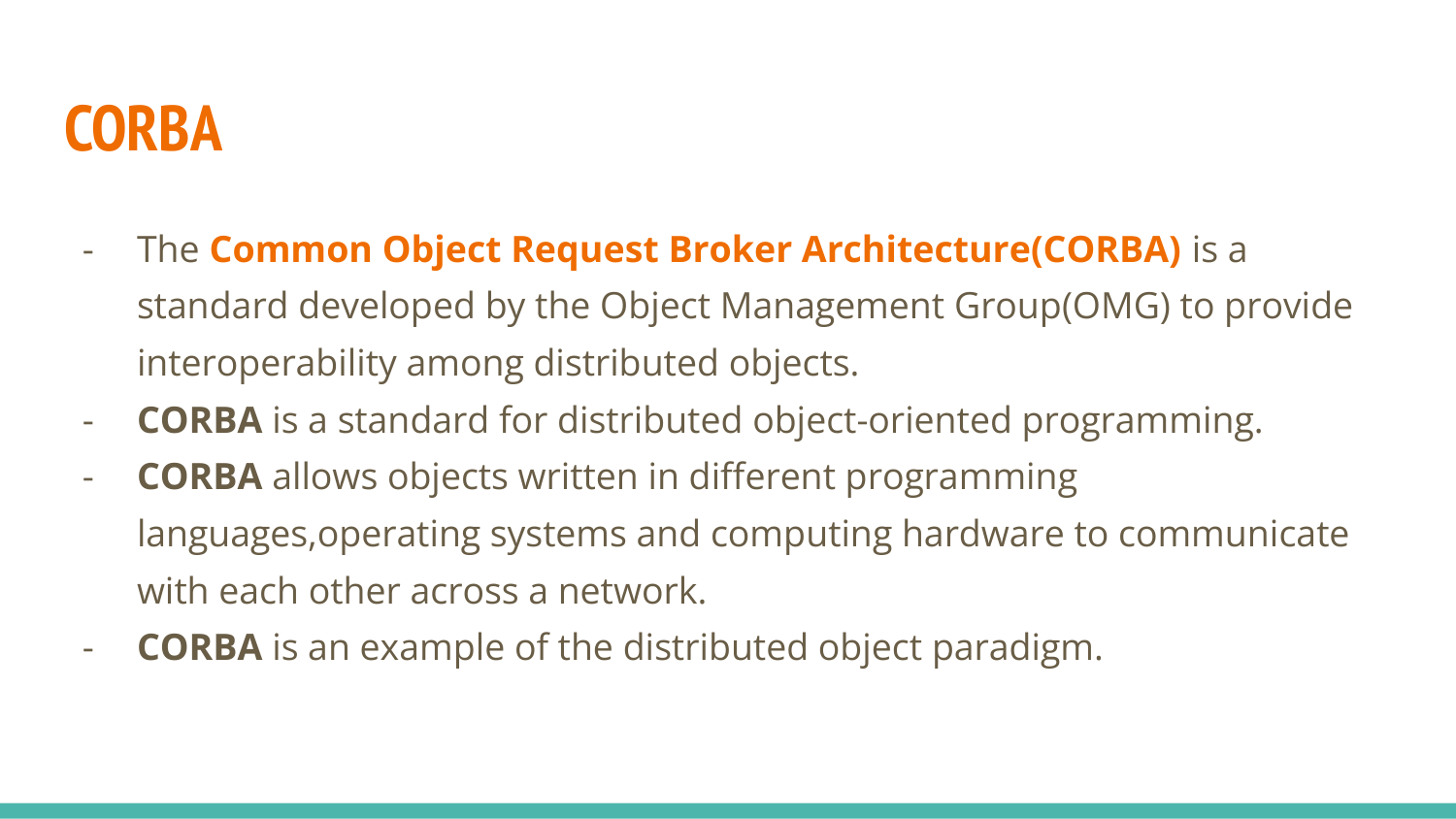

# CORBA
The Common Object Request Broker Architecture(CORBA) is a standard developed by the Object Management Group(OMG) to provide interoperability among distributed objects.
CORBA is a standard for distributed object-oriented programming.
CORBA allows objects written in different programming languages,operating systems and computing hardware to communicate with each other across a network.
CORBA is an example of the distributed object paradigm.